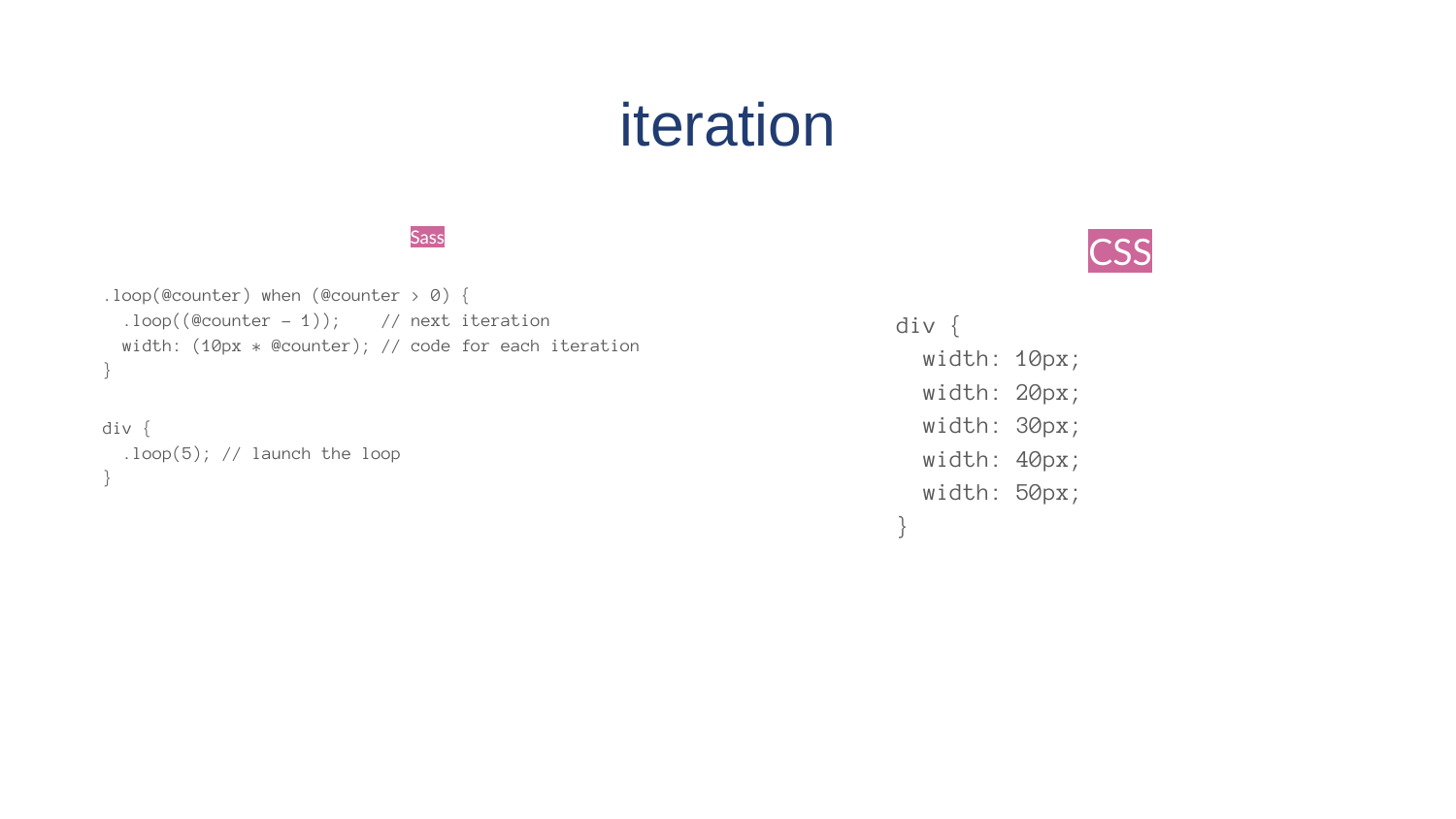

# iteration
Sass
.loop(@counter) when (@counter > 0) {
  .loop((@counter - 1));    // next iteration
  width: (10px * @counter); // code for each iteration
}
div {
  .loop(5); // launch the loop
}

CSS
div {
  width: 10px;
  width: 20px;
  width: 30px;
  width: 40px;
  width: 50px;
}